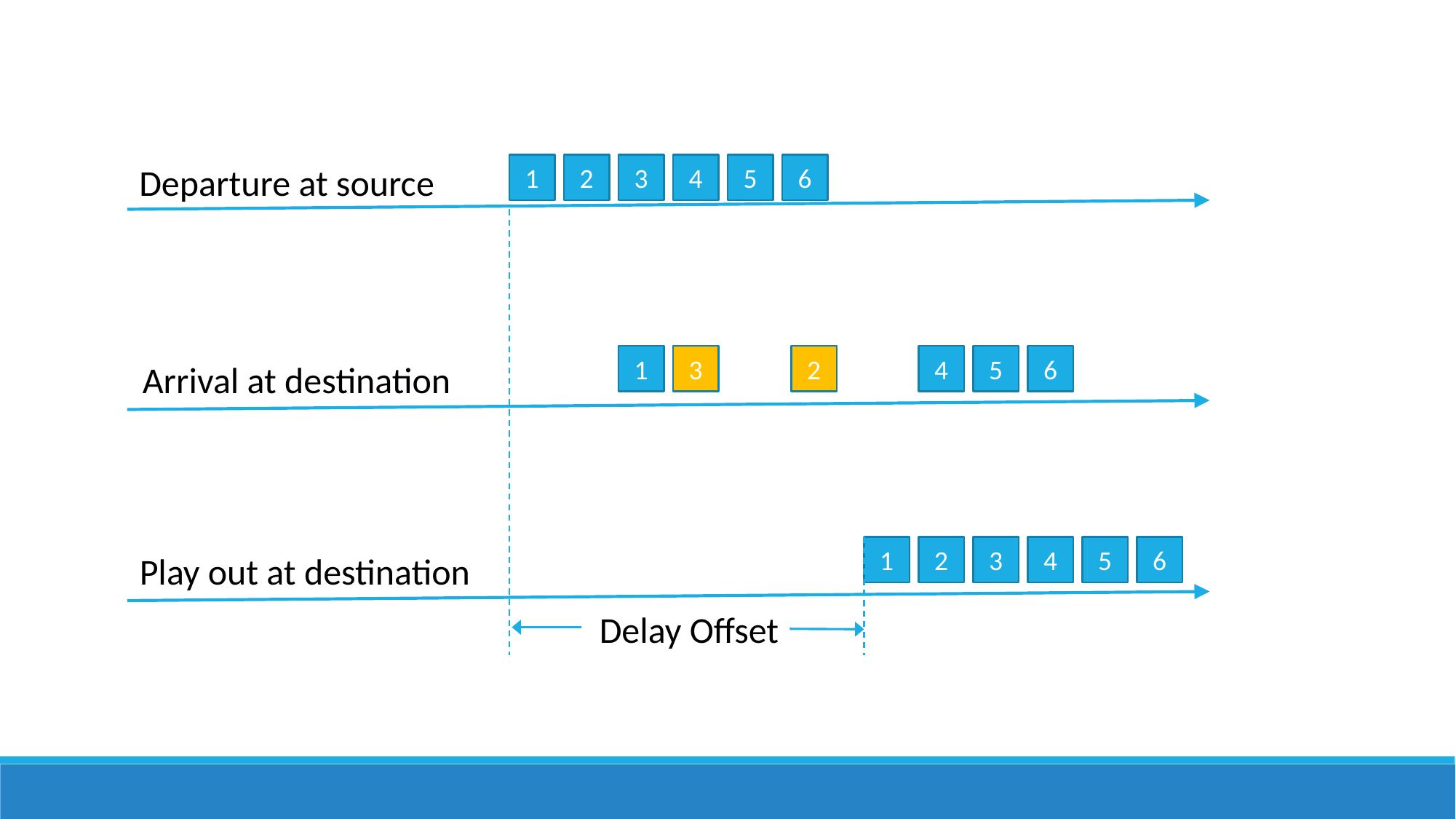

Departure at source
1
2
3
4
5
6
1
3
2
4
5
6
Arrival at destination
1
2
3
4
5
6
Play out at destination
Delay Offset